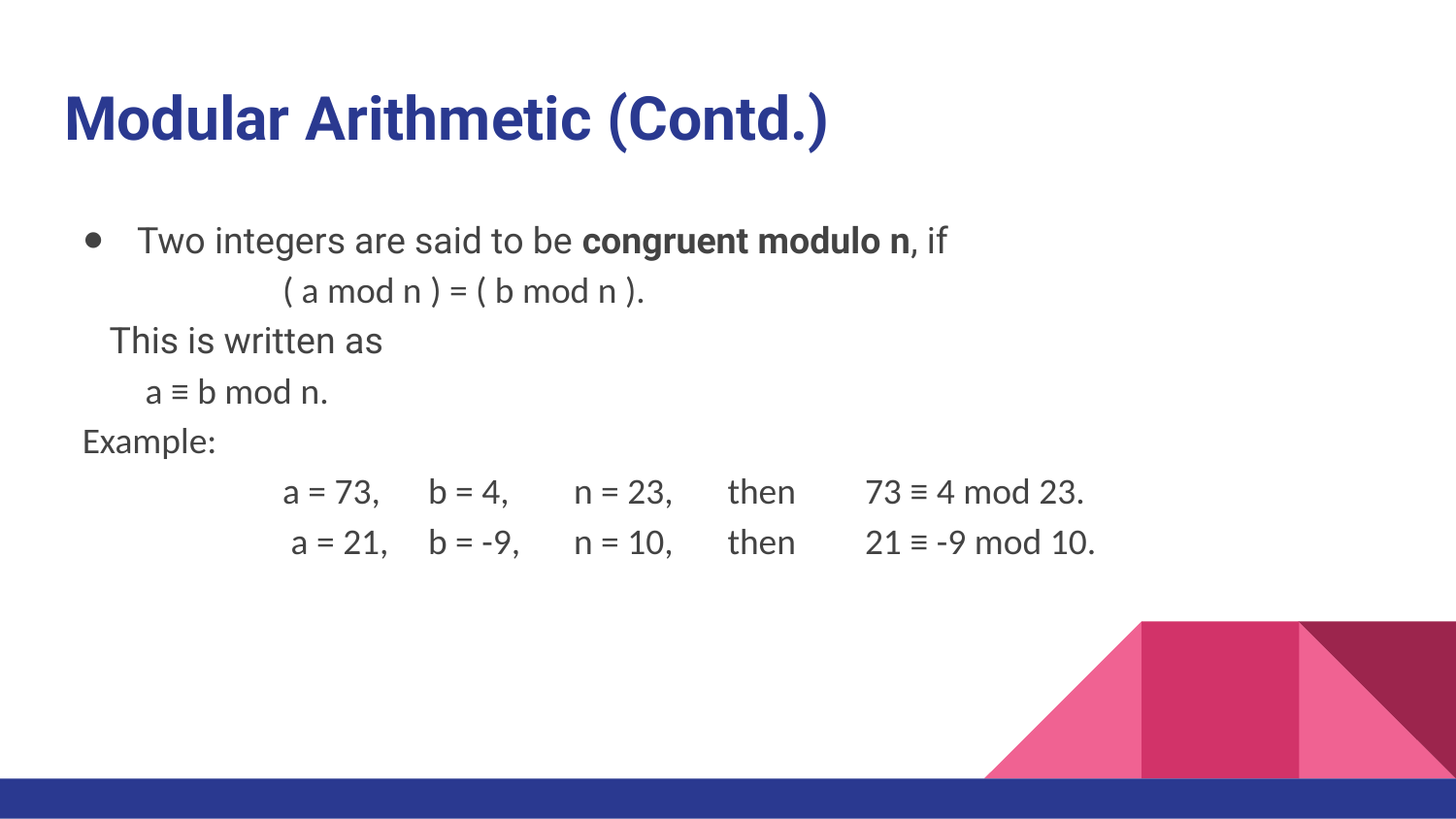

# Modular Arithmetic (Contd.)
Two integers are said to be congruent modulo n, if
		( a mod n ) = ( b mod n ).
   This is written as
       a ≡ b mod n.
Example:
		a = 73,	b = 4,	n = 23,	 then  	73 ≡ 4 mod 23.
		 a = 21,	b = -9,	n = 10,	 then  	21 ≡ -9 mod 10.